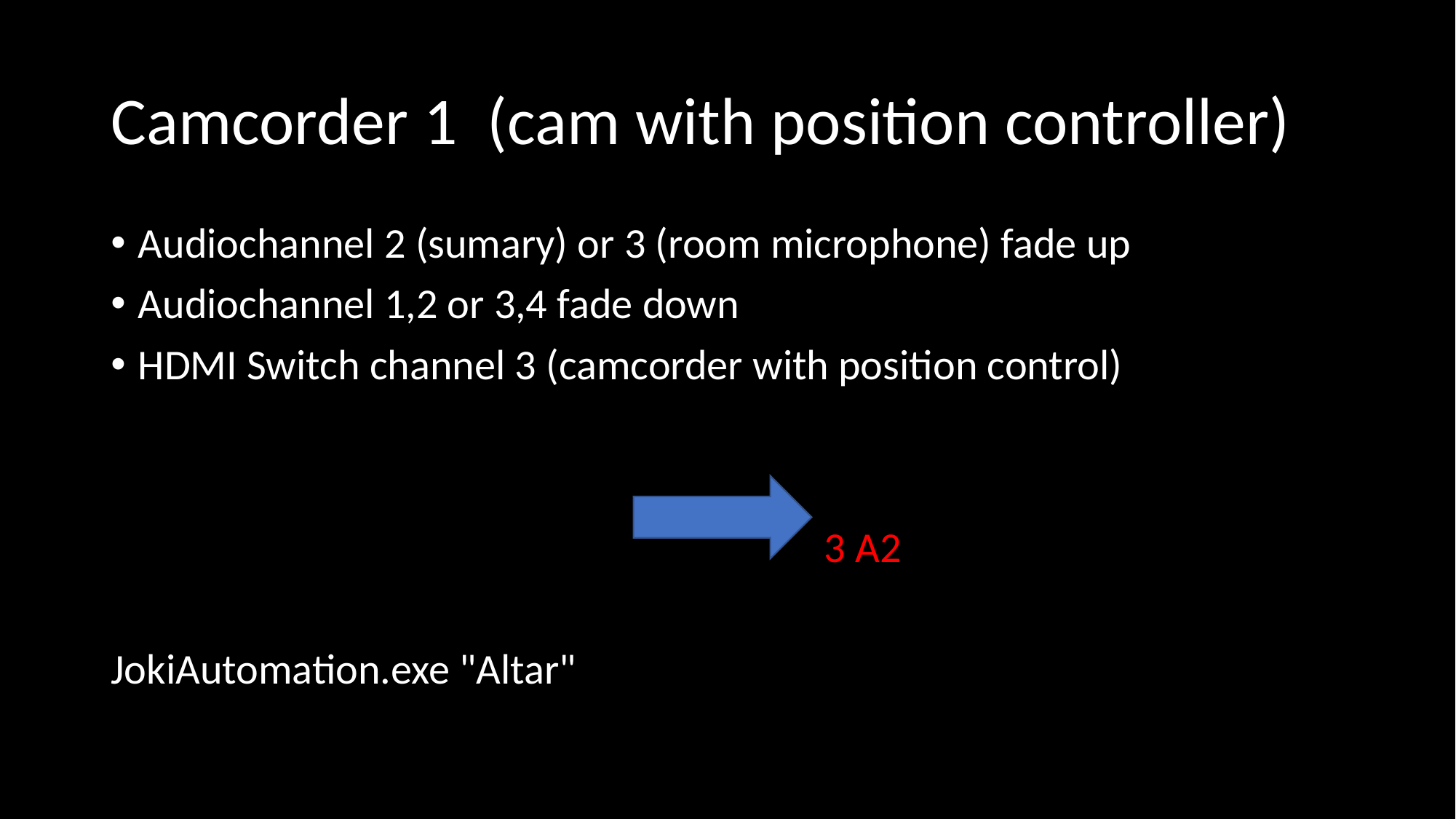

# Camcorder 1  (cam with position controller)
Audiochannel 2 (sumary) or 3 (room microphone) fade up
Audiochannel 1,2 or 3,4 fade down
HDMI Switch channel 3 (camcorder with position control)

                                                                          3 A2

JokiAutomation.exe "Altar"